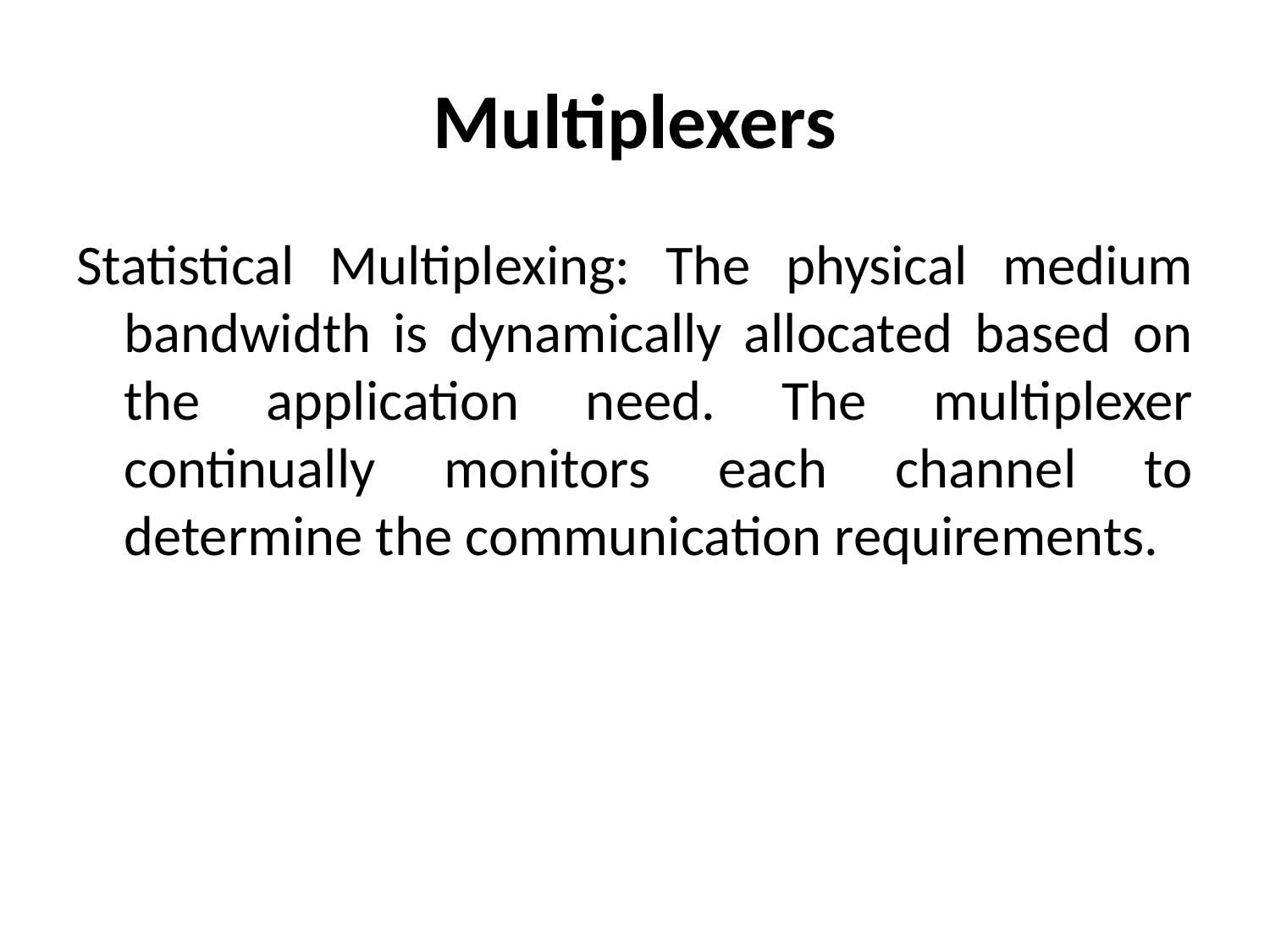

# Multiplexers
Statistical Multiplexing: The physical medium bandwidth is dynamically allocated based on the application need. The multiplexer continually monitors each channel to determine the communication requirements.